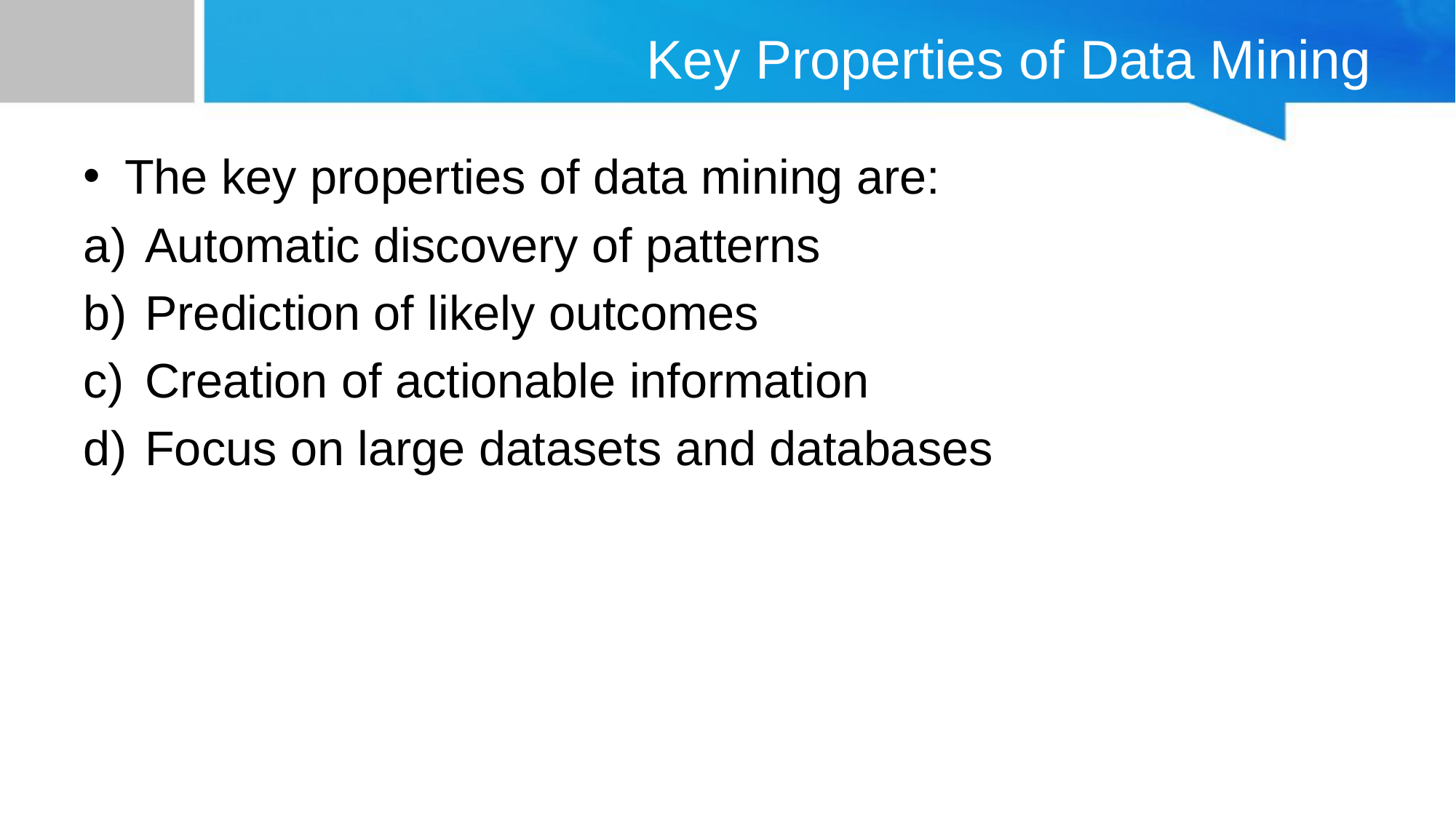

# Key Properties of Data Mining
The key properties of data mining are:
Automatic discovery of patterns
Prediction of likely outcomes
Creation of actionable information
Focus on large datasets and databases